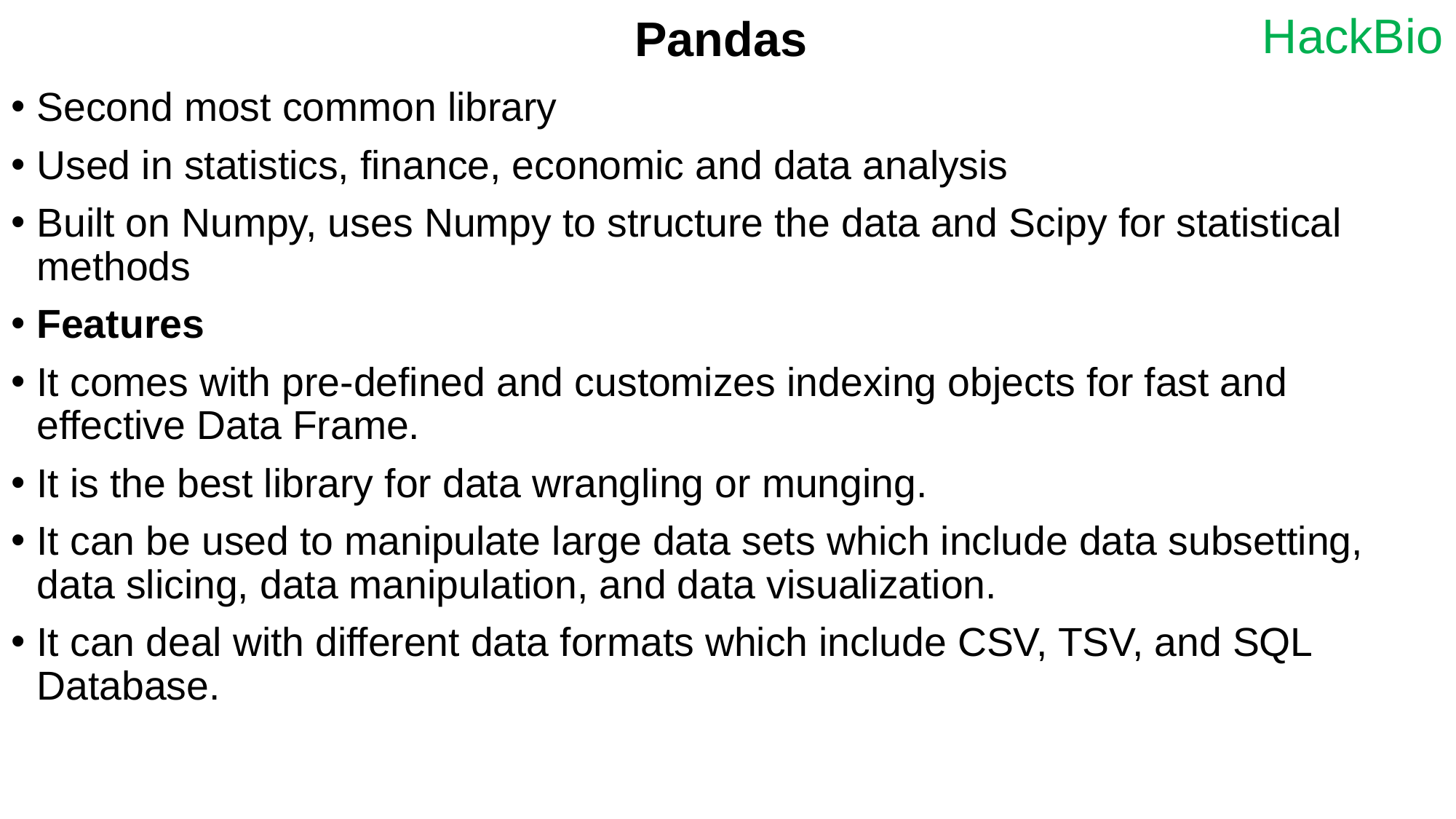

# Pandas
Second most common library
Used in statistics, finance, economic and data analysis
Built on Numpy, uses Numpy to structure the data and Scipy for statistical methods
Features
It comes with pre-defined and customizes indexing objects for fast and effective Data Frame.
It is the best library for data wrangling or munging.
It can be used to manipulate large data sets which include data subsetting, data slicing, data manipulation, and data visualization.
It can deal with different data formats which include CSV, TSV, and SQL Database.